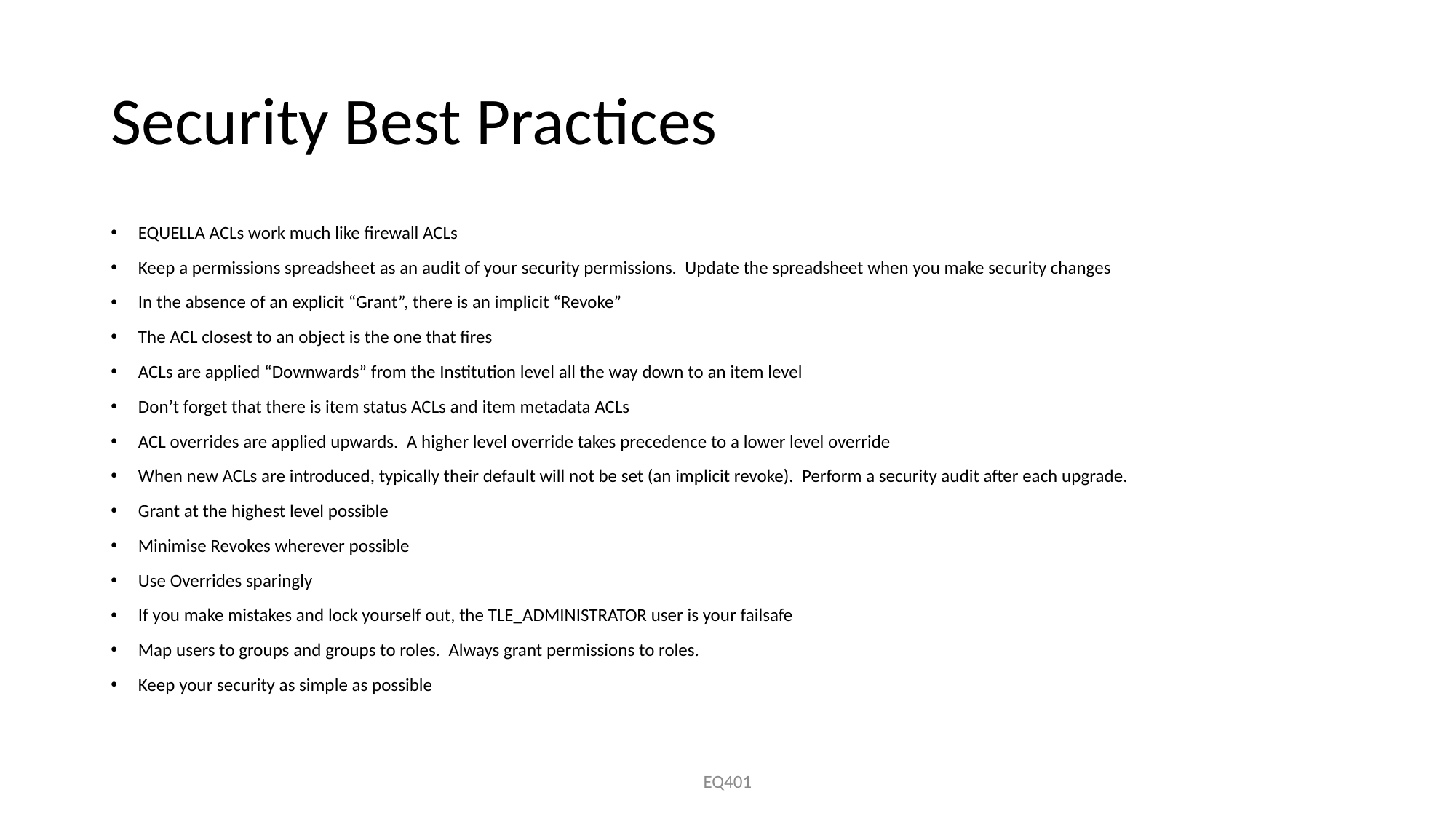

# Security Best Practices
EQUELLA ACLs work much like firewall ACLs
Keep a permissions spreadsheet as an audit of your security permissions.  Update the spreadsheet when you make security changes
In the absence of an explicit “Grant”, there is an implicit “Revoke”
The ACL closest to an object is the one that fires
ACLs are applied “Downwards” from the Institution level all the way down to an item level
Don’t forget that there is item status ACLs and item metadata ACLs
ACL overrides are applied upwards.  A higher level override takes precedence to a lower level override
When new ACLs are introduced, typically their default will not be set (an implicit revoke).  Perform a security audit after each upgrade.
Grant at the highest level possible
Minimise Revokes wherever possible
Use Overrides sparingly
If you make mistakes and lock yourself out, the TLE_ADMINISTRATOR user is your failsafe
Map users to groups and groups to roles.  Always grant permissions to roles.
Keep your security as simple as possible
EQ401